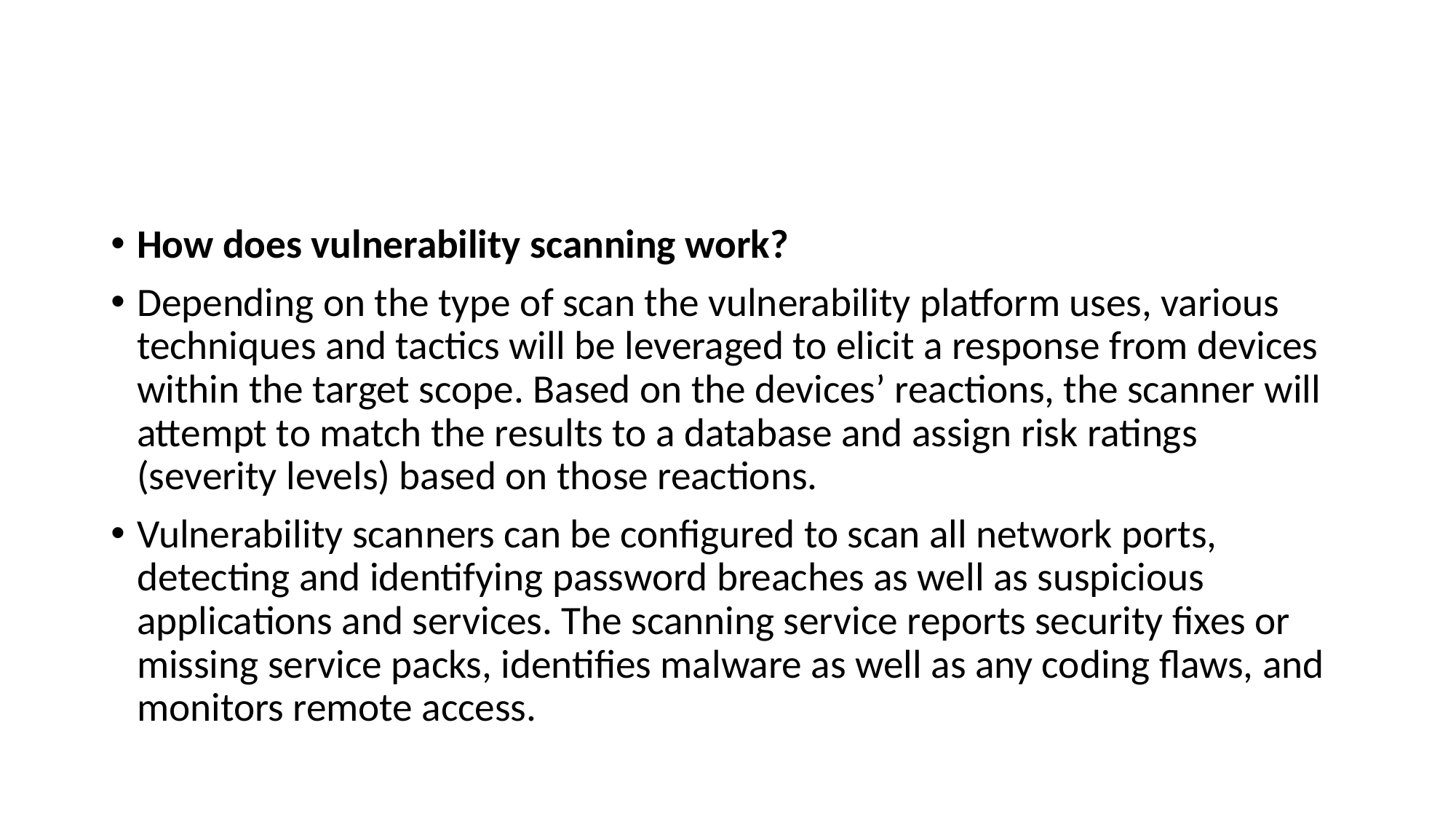

#
How does vulnerability scanning work?
Depending on the type of scan the vulnerability platform uses, various techniques and tactics will be leveraged to elicit a response from devices within the target scope. Based on the devices’ reactions, the scanner will attempt to match the results to a database and assign risk ratings (severity levels) based on those reactions.
Vulnerability scanners can be configured to scan all network ports, detecting and identifying password breaches as well as suspicious applications and services. The scanning service reports security fixes or missing service packs, identifies malware as well as any coding flaws, and monitors remote access.